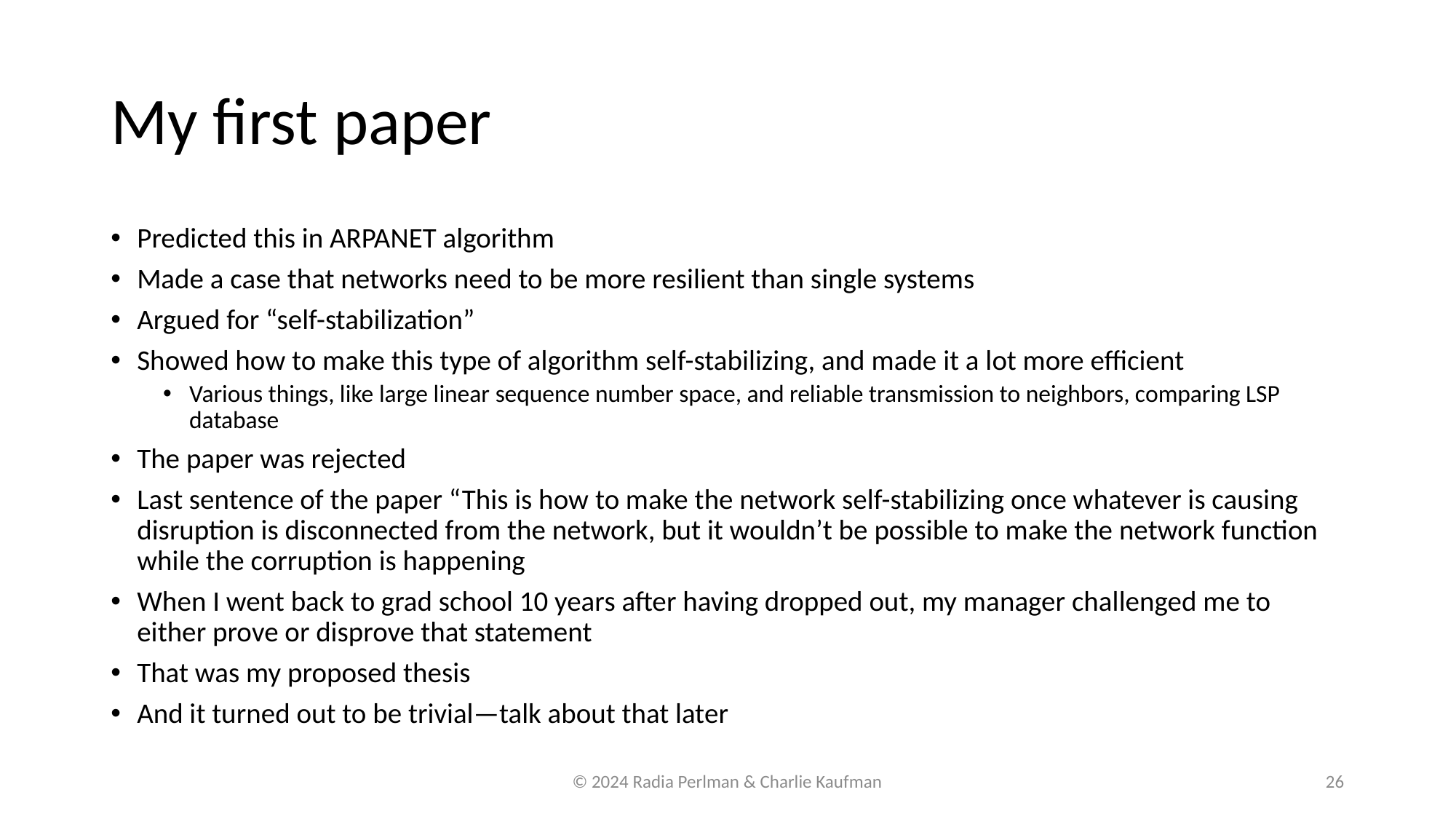

# My first paper
Predicted this in ARPANET algorithm
Made a case that networks need to be more resilient than single systems
Argued for “self-stabilization”
Showed how to make this type of algorithm self-stabilizing, and made it a lot more efficient
Various things, like large linear sequence number space, and reliable transmission to neighbors, comparing LSP database
The paper was rejected
Last sentence of the paper “This is how to make the network self-stabilizing once whatever is causing disruption is disconnected from the network, but it wouldn’t be possible to make the network function while the corruption is happening
When I went back to grad school 10 years after having dropped out, my manager challenged me to either prove or disprove that statement
That was my proposed thesis
And it turned out to be trivial—talk about that later

© 2024 Radia Perlman & Charlie Kaufman
26